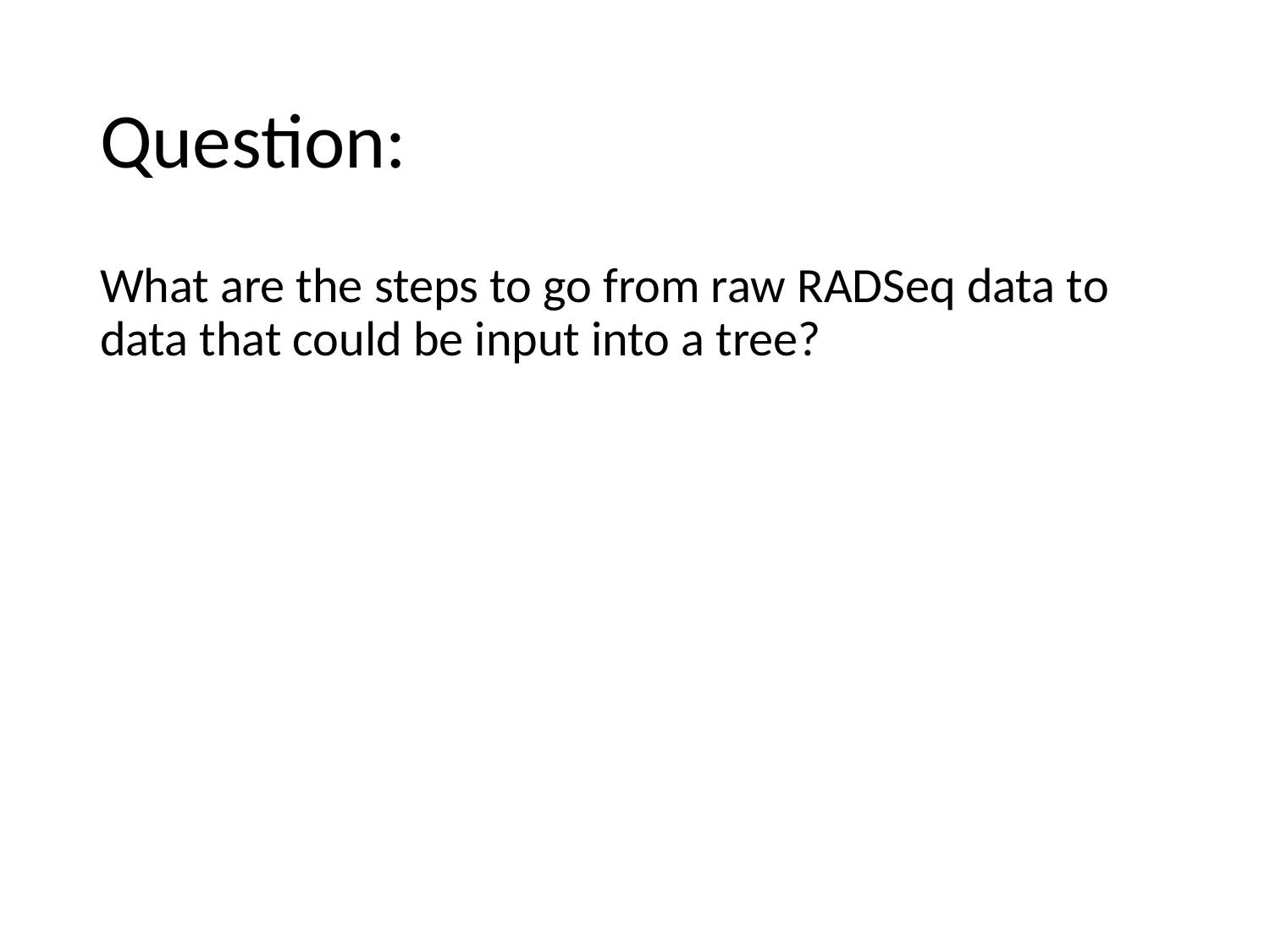

# Question:
What are the steps to go from raw RADSeq data to data that could be input into a tree?